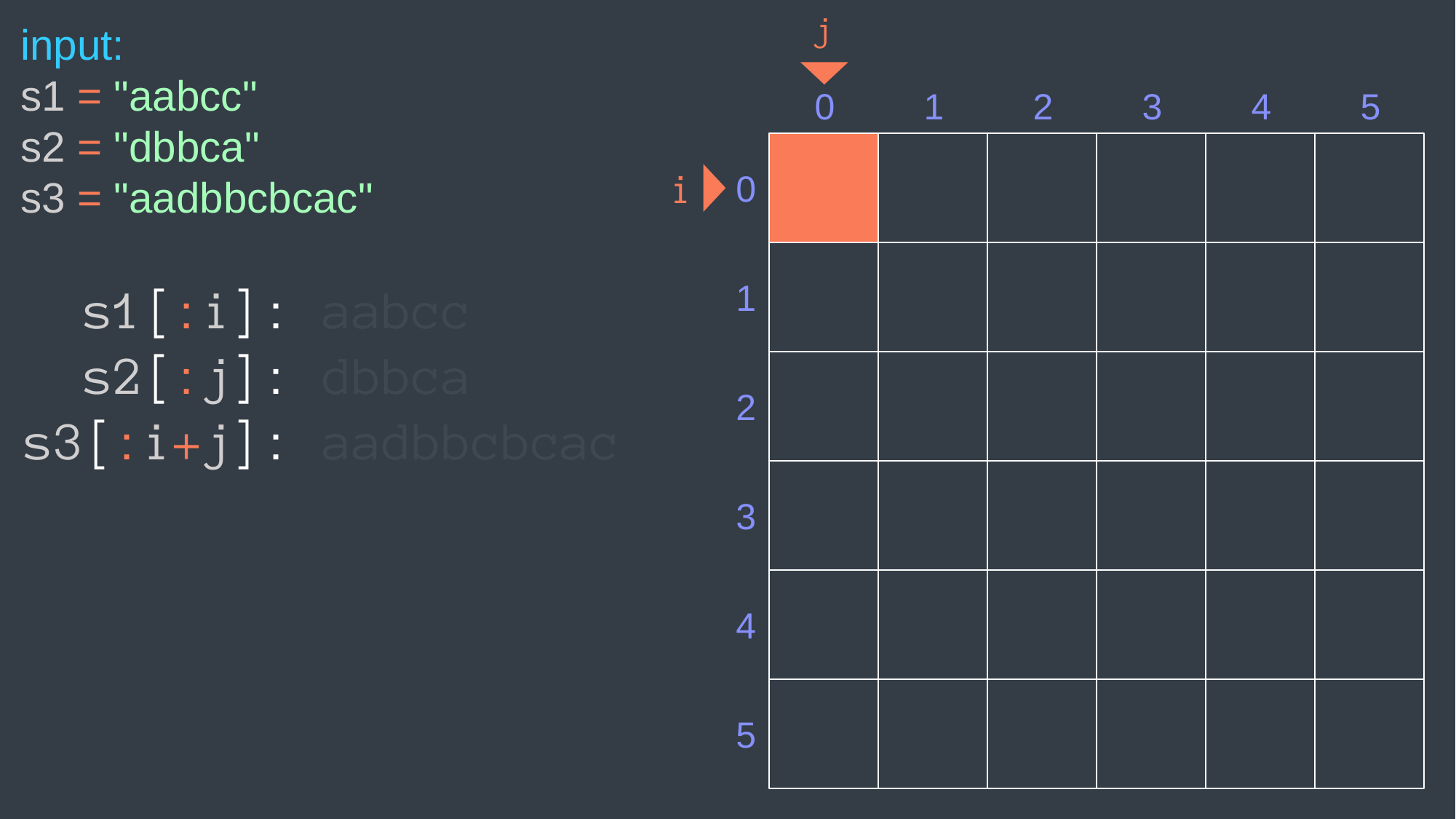

j
input:
s1 = "aabcc"
s2 = "dbbca"
s3 = "aadbbcbcac"

0
1
2
3
4
5

i
0

  s1[:i]: aabcc
  s2[:j]: dbbca
s3[:i+j]: aadbbcbcac
1

2

3

4

5